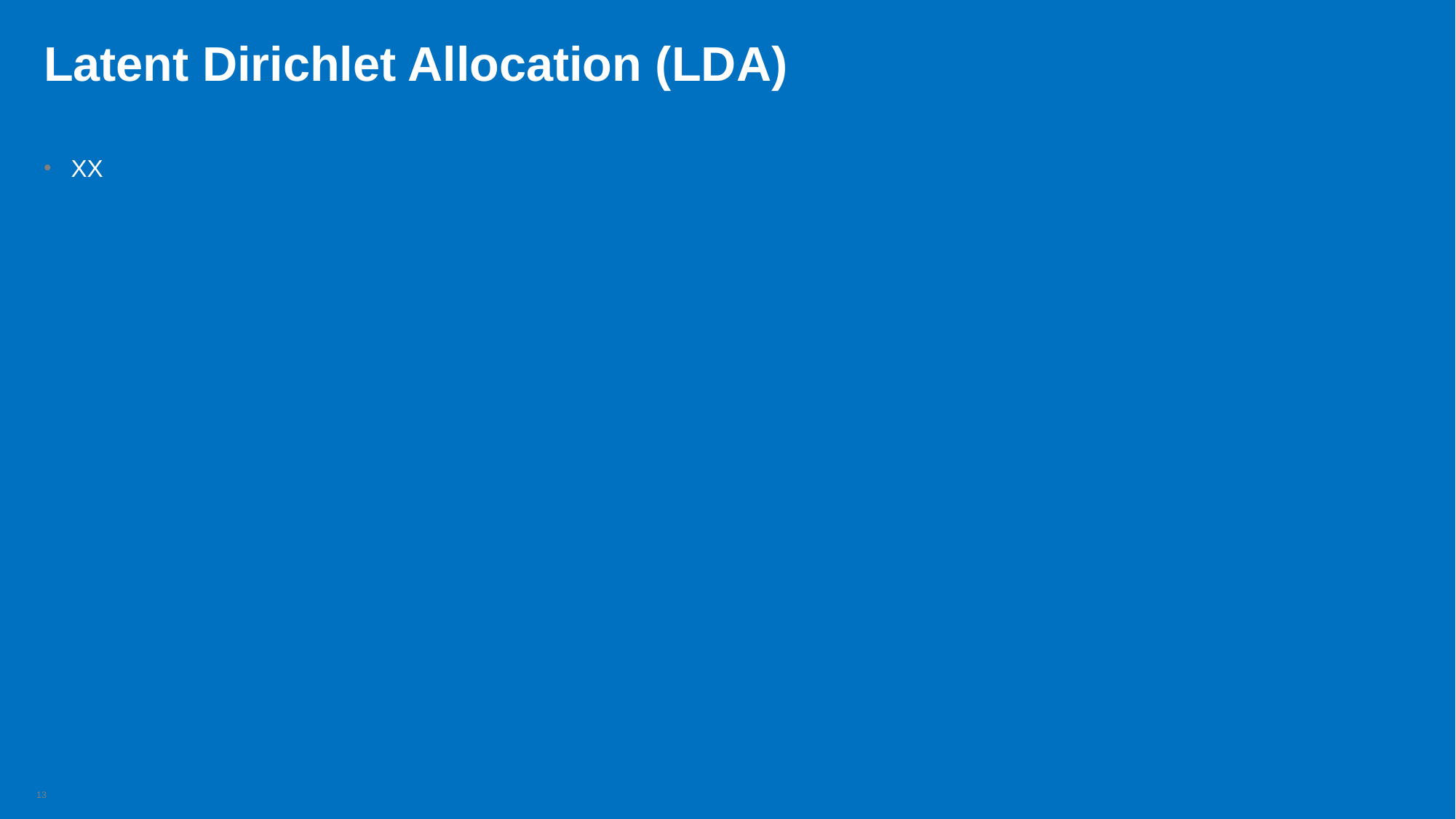

# Latent Dirichlet Allocation (LDA)
XX
13